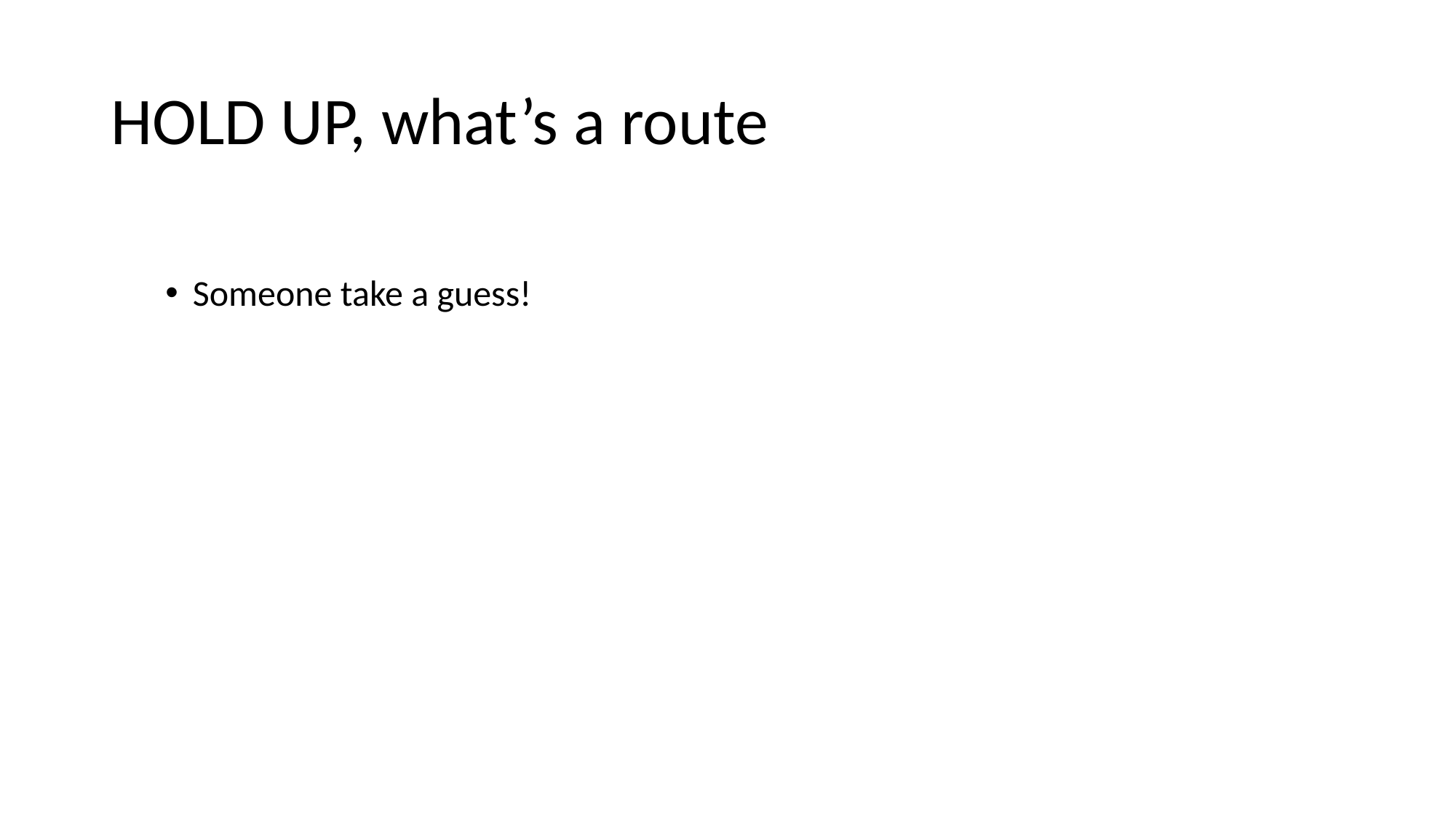

# HOLD UP, what’s a route

Someone take a guess!